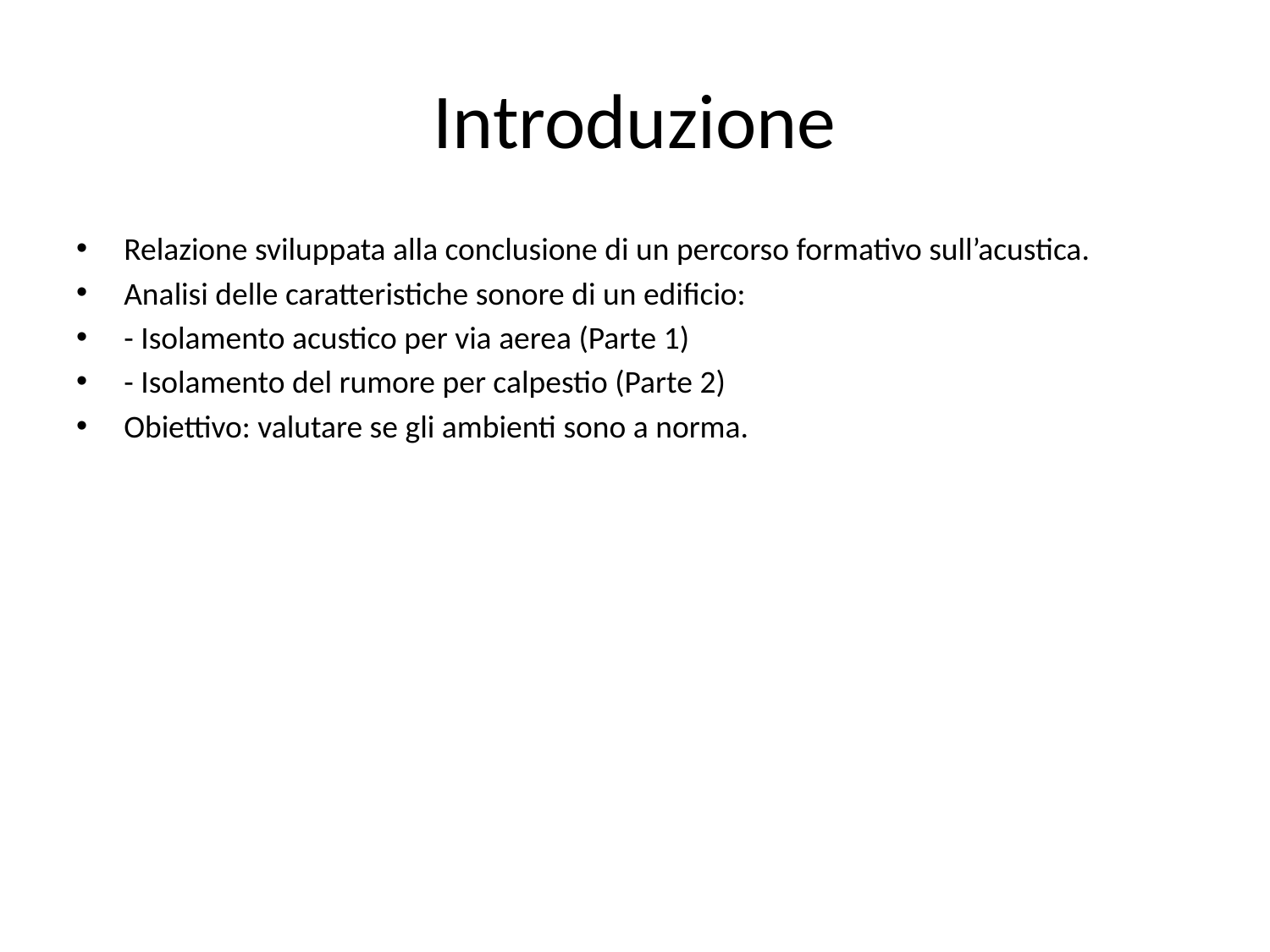

# Introduzione
Relazione sviluppata alla conclusione di un percorso formativo sull’acustica.
Analisi delle caratteristiche sonore di un edificio:
- Isolamento acustico per via aerea (Parte 1)
- Isolamento del rumore per calpestio (Parte 2)
Obiettivo: valutare se gli ambienti sono a norma.